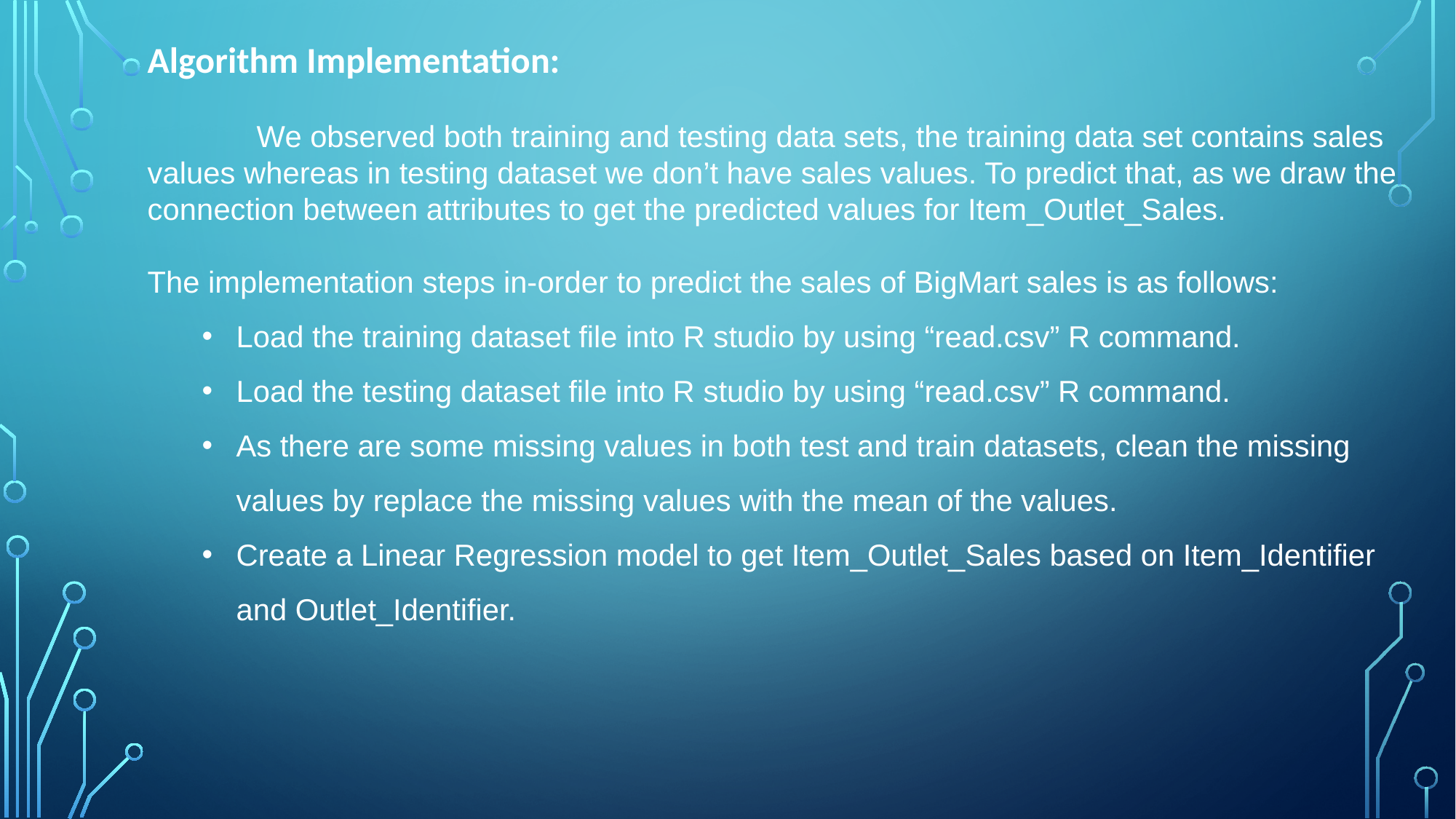

Algorithm Implementation:

	We observed both training and testing data sets, the training data set contains sales values whereas in testing dataset we don’t have sales values. To predict that, as we draw the connection between attributes to get the predicted values for Item_Outlet_Sales.

The implementation steps in-order to predict the sales of BigMart sales is as follows:
Load the training dataset file into R studio by using “read.csv” R command.
Load the testing dataset file into R studio by using “read.csv” R command.
As there are some missing values in both test and train datasets, clean the missing values by replace the missing values with the mean of the values.
Create a Linear Regression model to get Item_Outlet_Sales based on Item_Identifier and Outlet_Identifier.